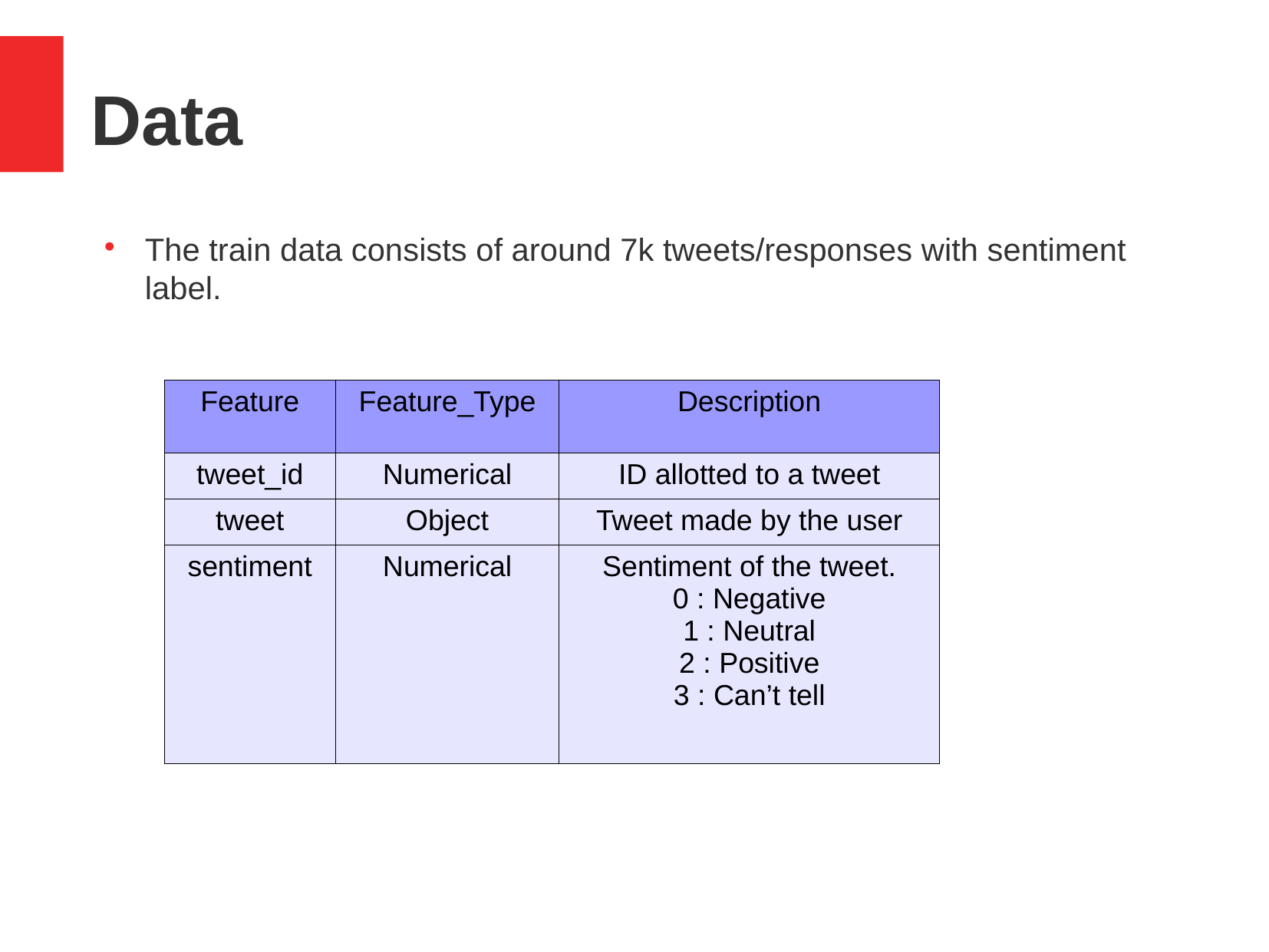

Data

The train data consists of around 7k tweets/responses with sentiment label.
| Feature | Feature\_Type | Description |
| --- | --- | --- |
| tweet\_id | Numerical | ID allotted to a tweet |
| tweet | Object | Tweet made by the user |
| sentiment | Numerical | Sentiment of the tweet. 0 : Negative 1 : Neutral 2 : Positive 3 : Can’t tell |